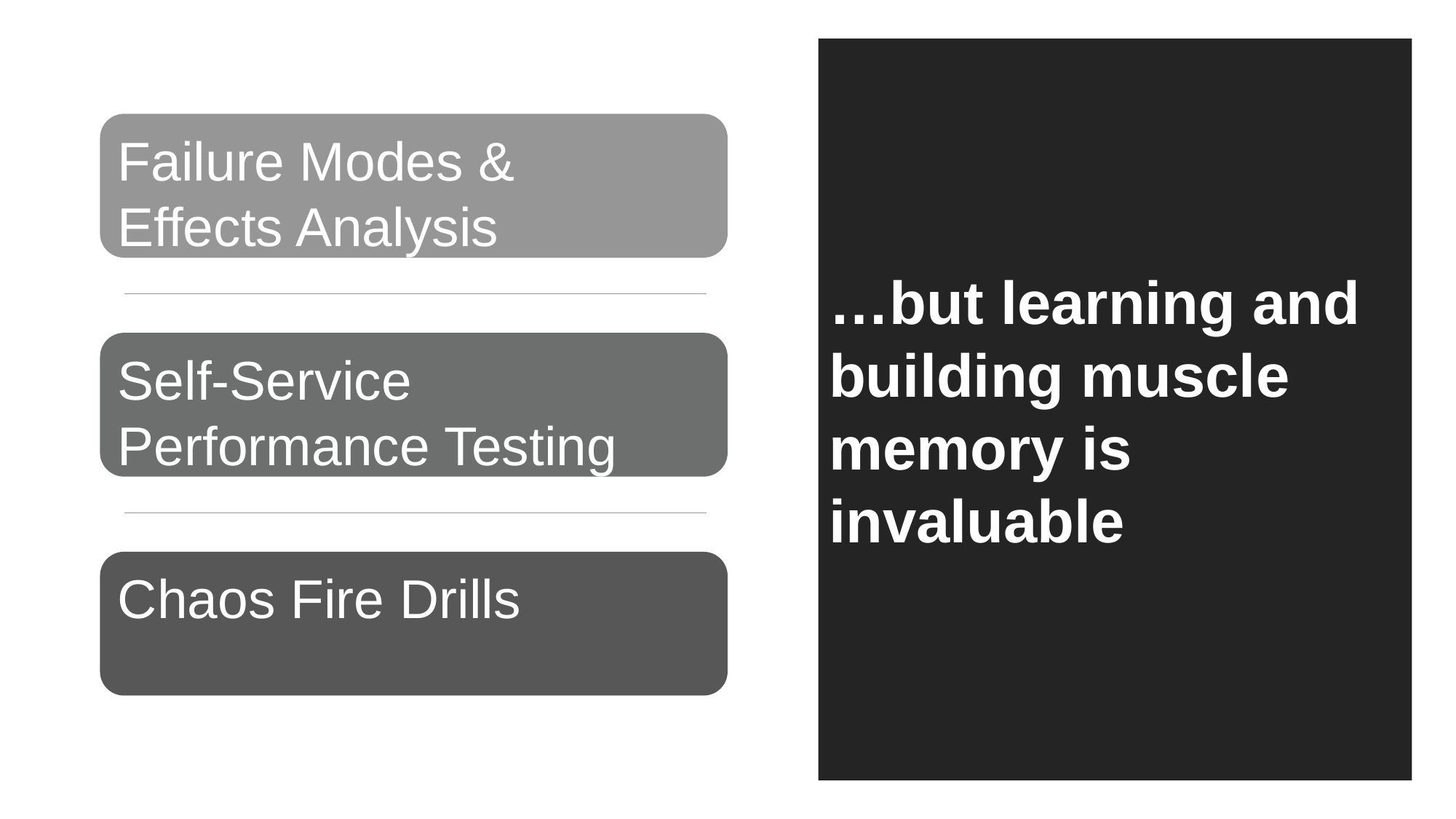

…but learning and building muscle memory is invaluable
Failure Modes &
Effects Analysis
Self-Service
Performance Testing
Chaos Fire Drills